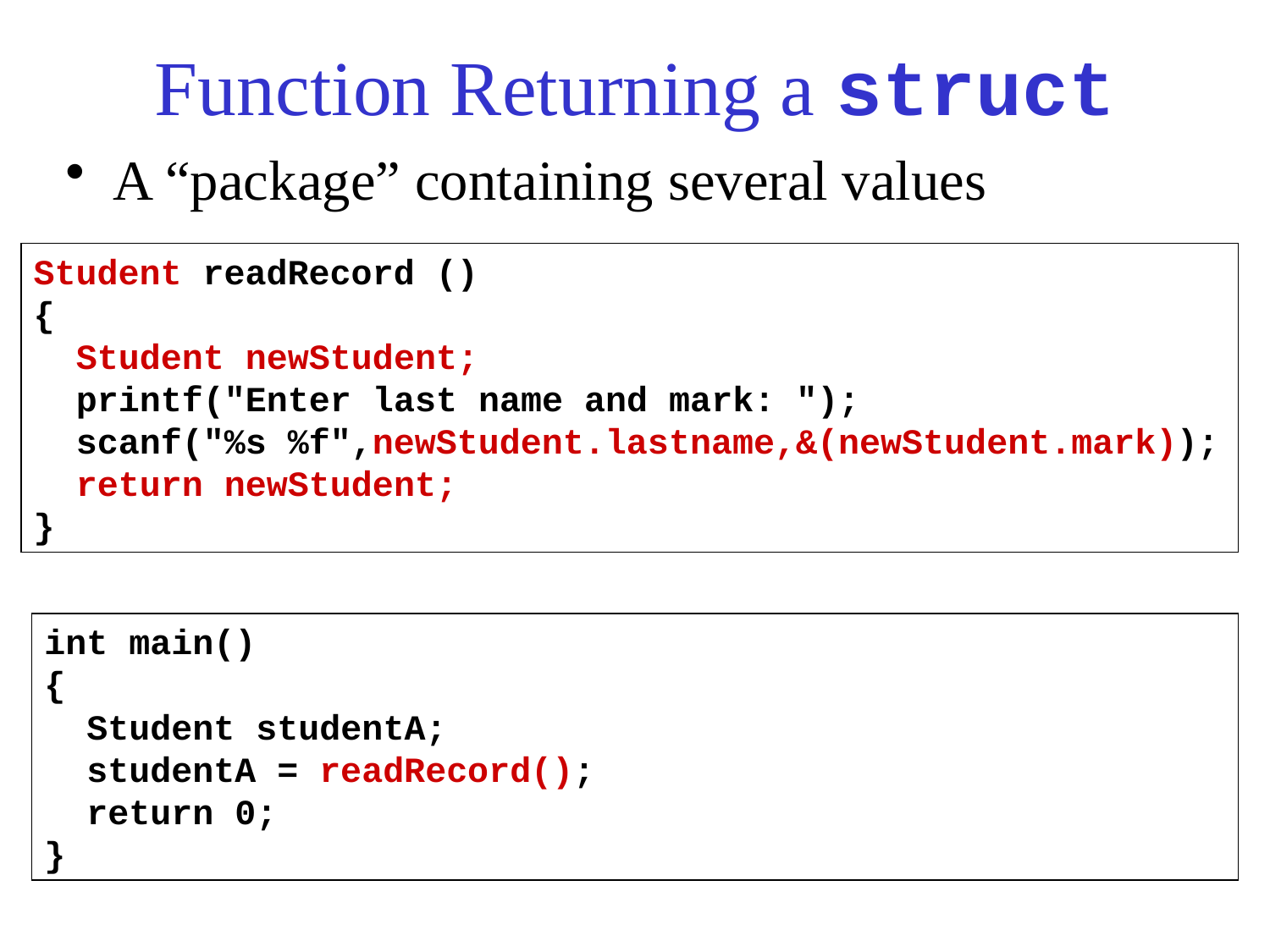

# Function Returning a struct
A “package” containing several values
Student readRecord ()
{
  Student newStudent;
  printf("Enter last name and mark: ");
  scanf("%s %f",newStudent.lastname,&(newStudent.mark));
  return newStudent;
}
int main()
{
  Student studentA;
  studentA = readRecord();
  return 0;
}